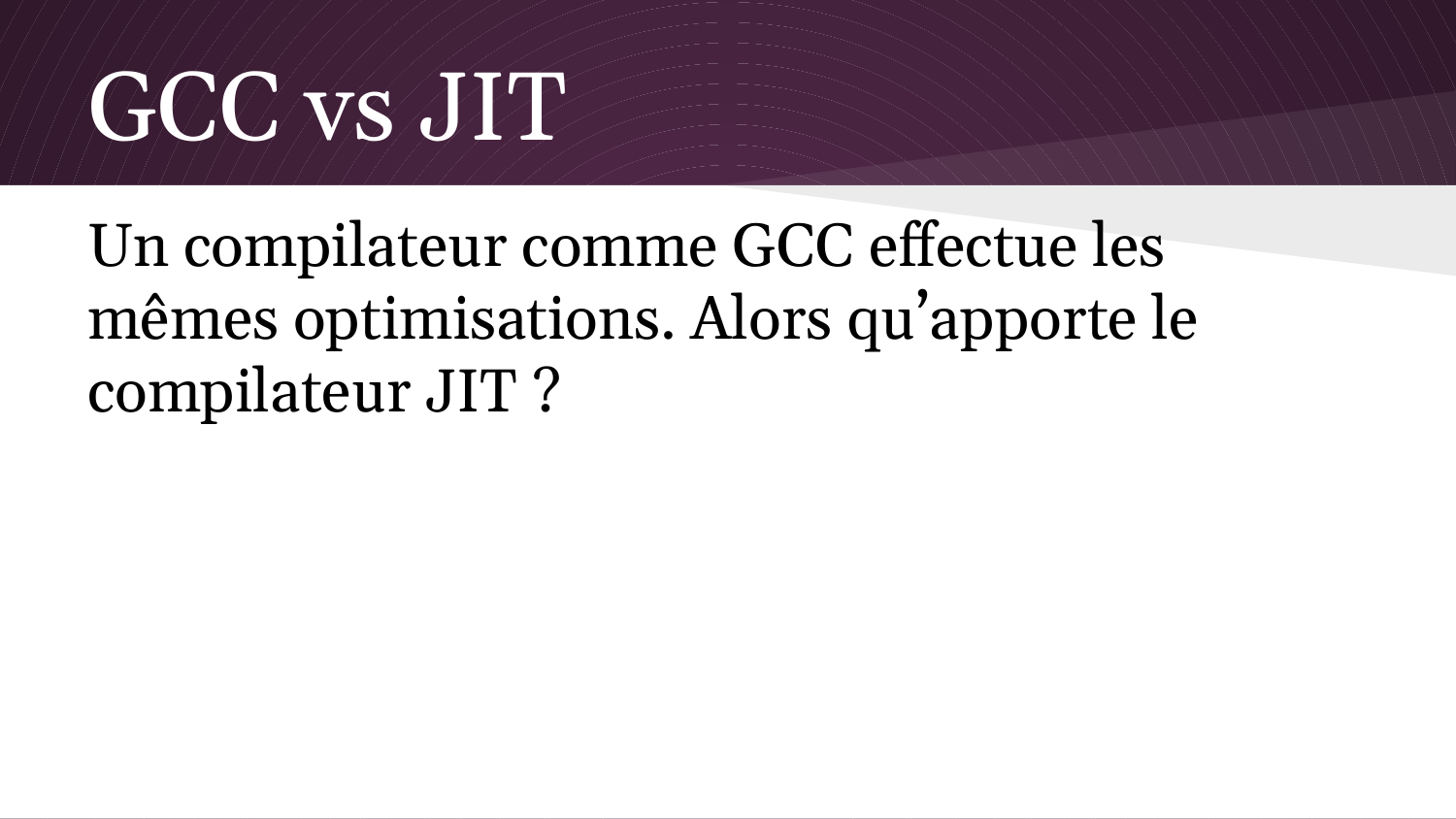

# GCC vs JIT
Un compilateur comme GCC effectue les mêmes optimisations. Alors qu’apporte le compilateur JIT ?